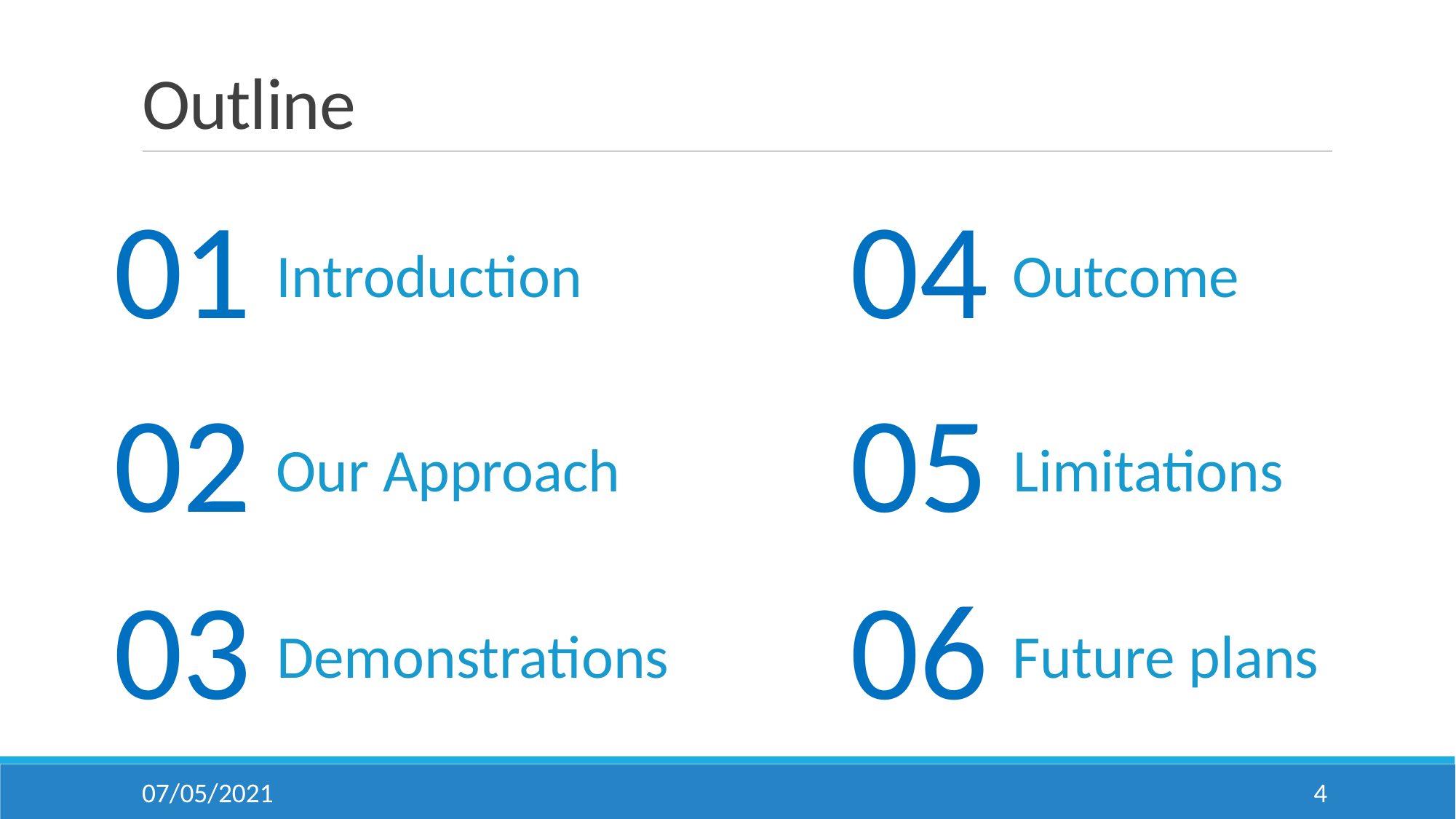

# Outline
01
Introduction
04
Outcome
02
Our Approach
05
Limitations
03
Demonstrations
06
Future plans
07/05/2021
4